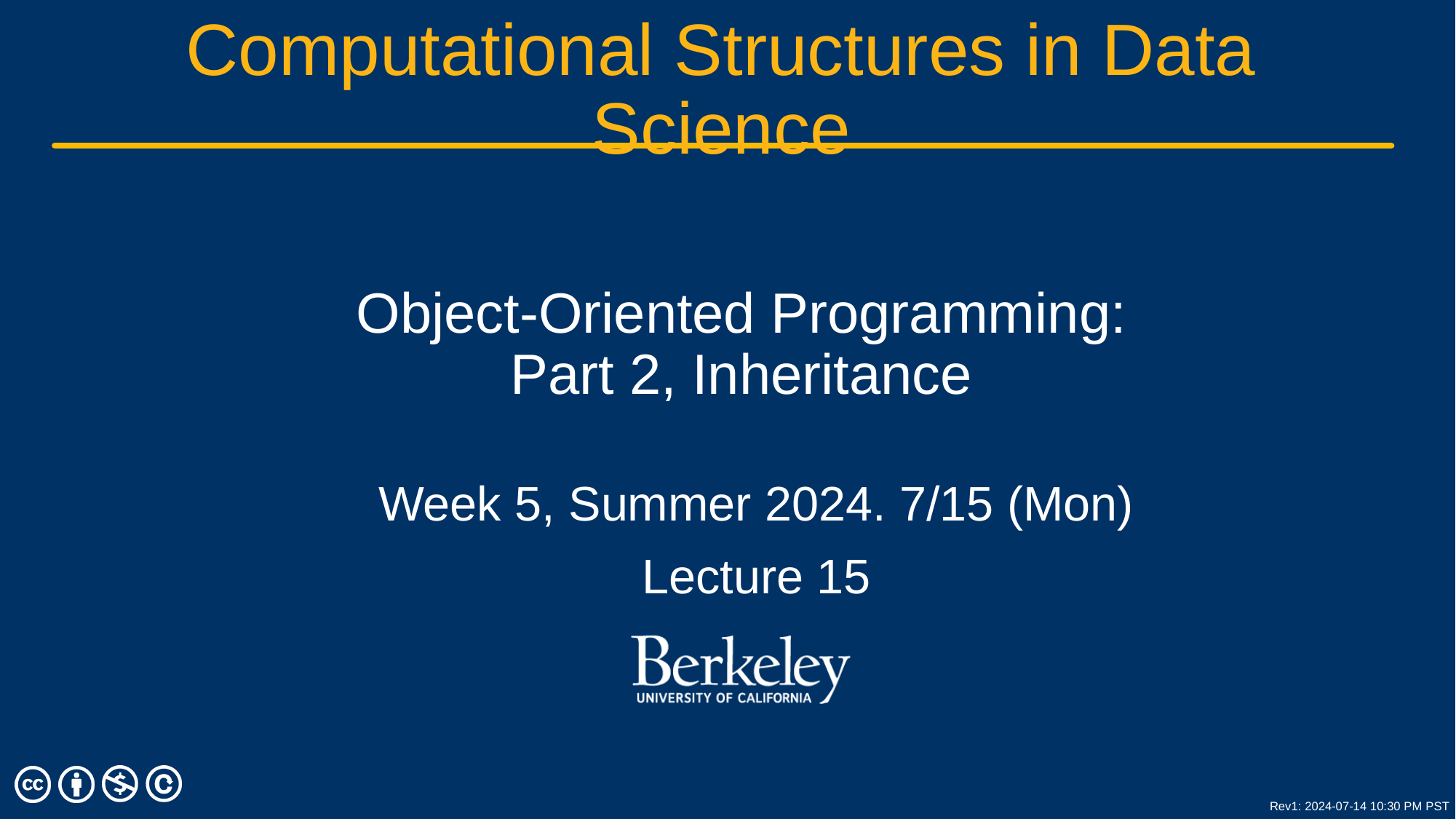

# Object-Oriented Programming: Part 2, Inheritance
Week 5, Summer 2024. 7/15 (Mon)
Lecture 15
Rev1: 2024-07-14 10:30 PM PST